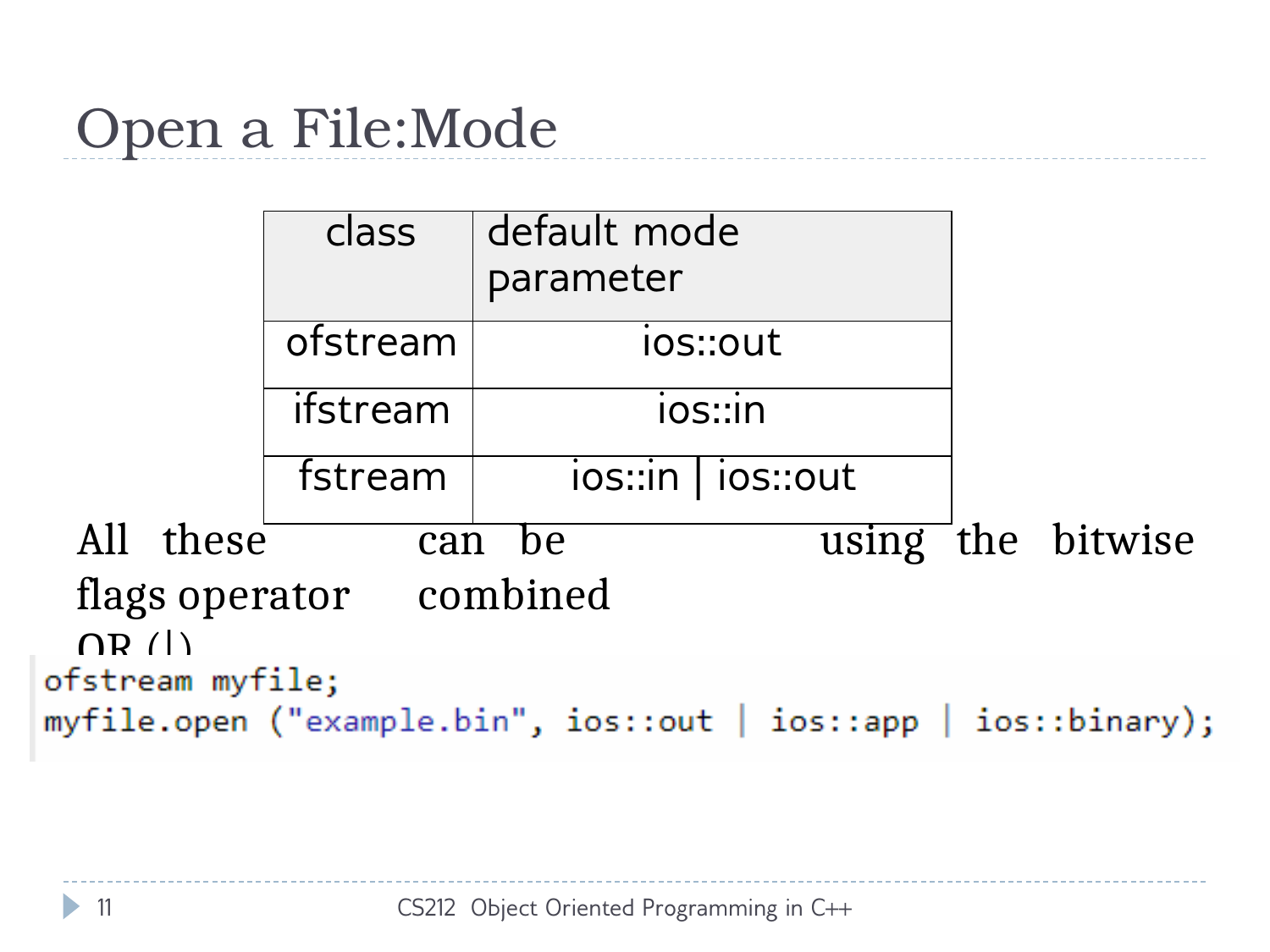

# Open a File:Mode
| class | default mode parameter |
| --- | --- |
| ofstream | ios::out |
| ifstream | ios::in |
| fstream | ios::in | ios::out |
All	these	flags operator OR (|).
can	be	combined
using
the	bitwise

11
CS212  Object Oriented Programming in C++